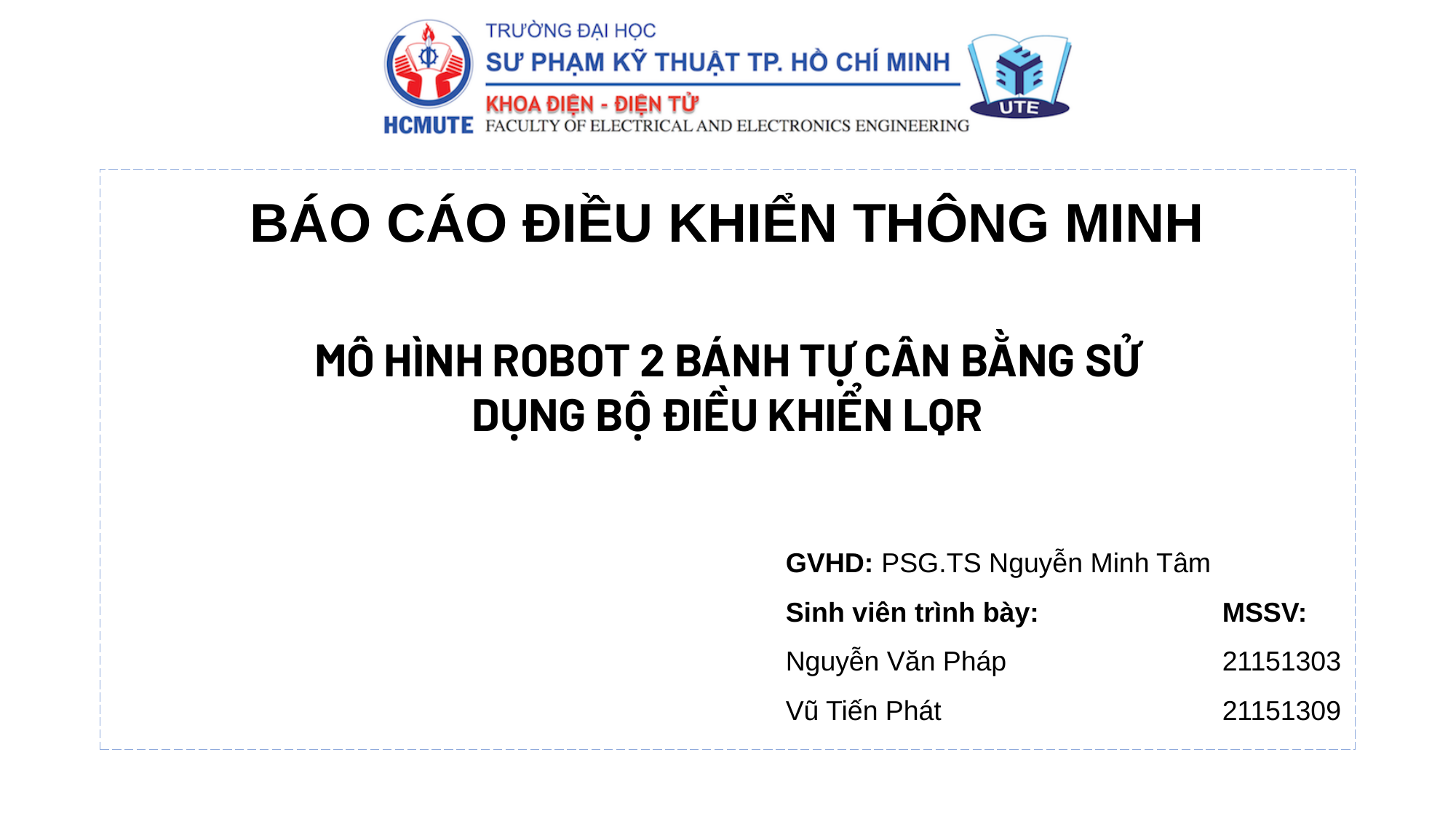

BÁO CÁO ĐIỀU KHIỂN THÔNG MINH
MÔ HÌNH ROBOT 2 BÁNH TỰ CÂN BẰNG SỬ DỤNG BỘ ĐIỀU KHIỂN LQR
GVHD: PSG.TS Nguyễn Minh Tâm
Sinh viên trình bày:		MSSV:
Nguyễn Văn Pháp		21151303
Vũ Tiến Phát			21151309
1